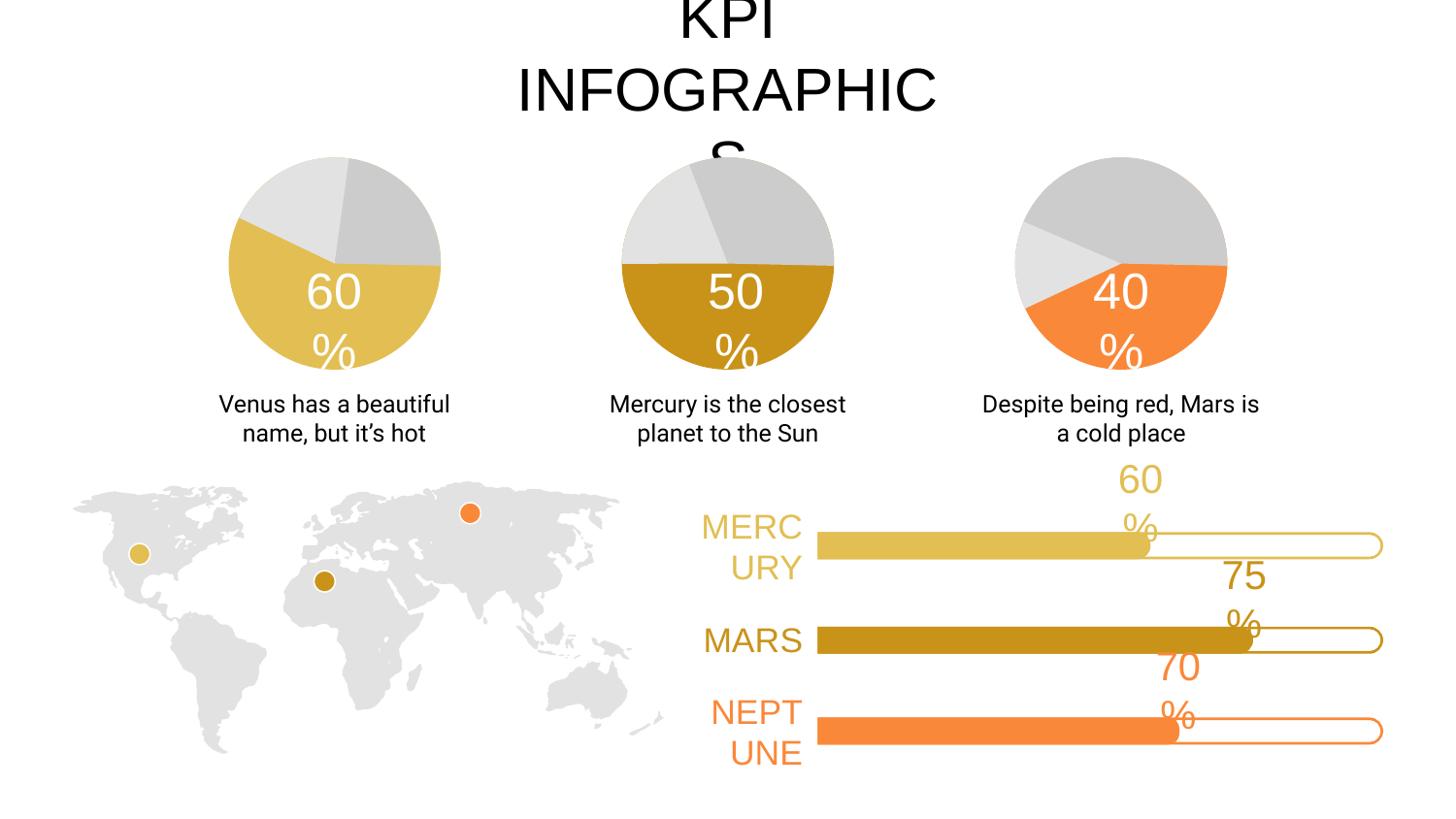

# KPI INFOGRAPHICS

60%
Venus has a beautiful name, but it’s hot

50%
Mercury is the closest planet to the Sun

40%
Despite being red, Mars is a cold place

60%
MERCURY

75%
MARS

70%
NEPTUNE